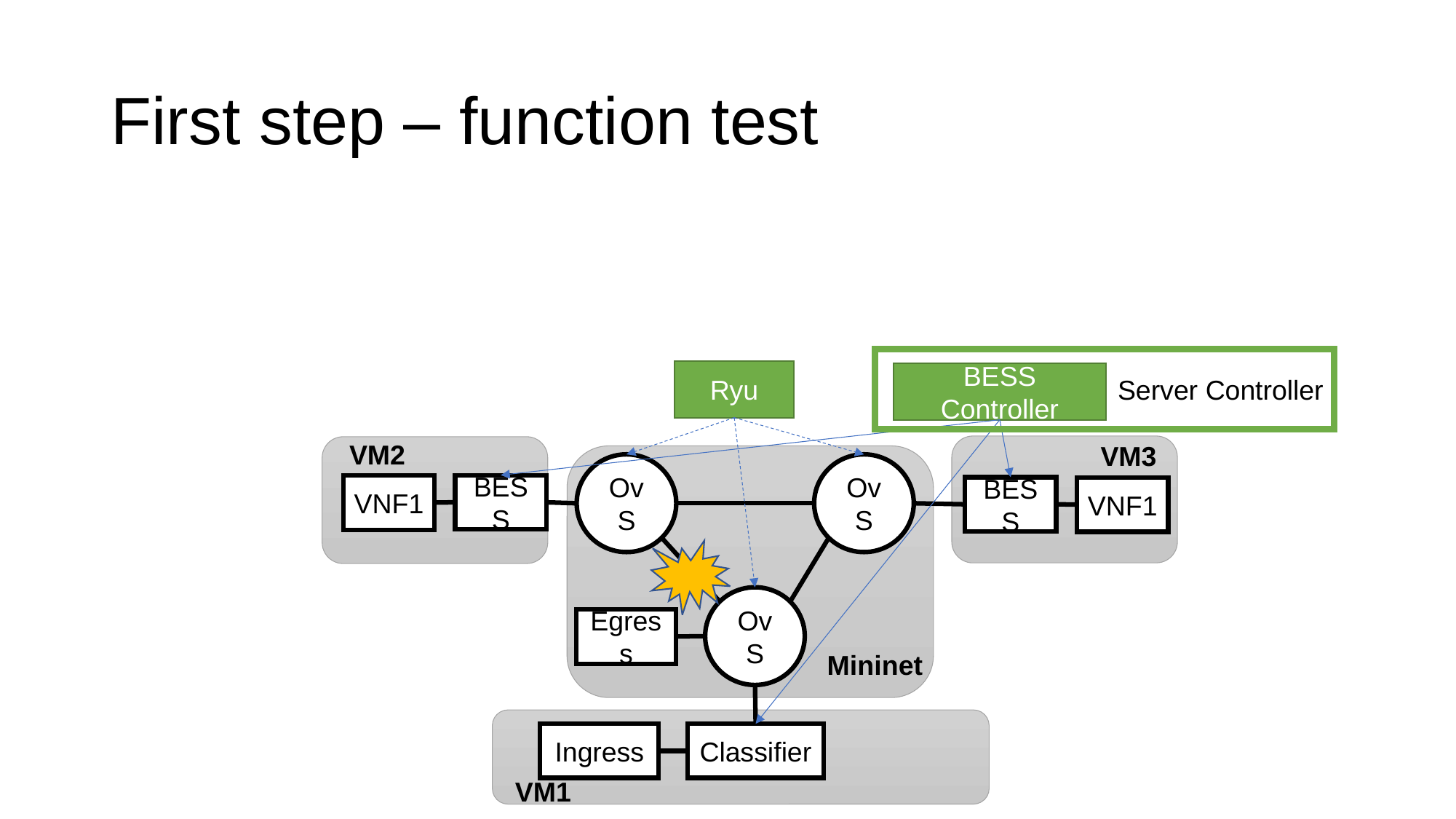

# First step – function test
Server Controller
Ryu
BESS Controller
VM2
VM3

OvS
OvS
BESS
VNF1
BESS
VNF1

OvS
Egress
Mininet

Ingress
Classifier
VM1